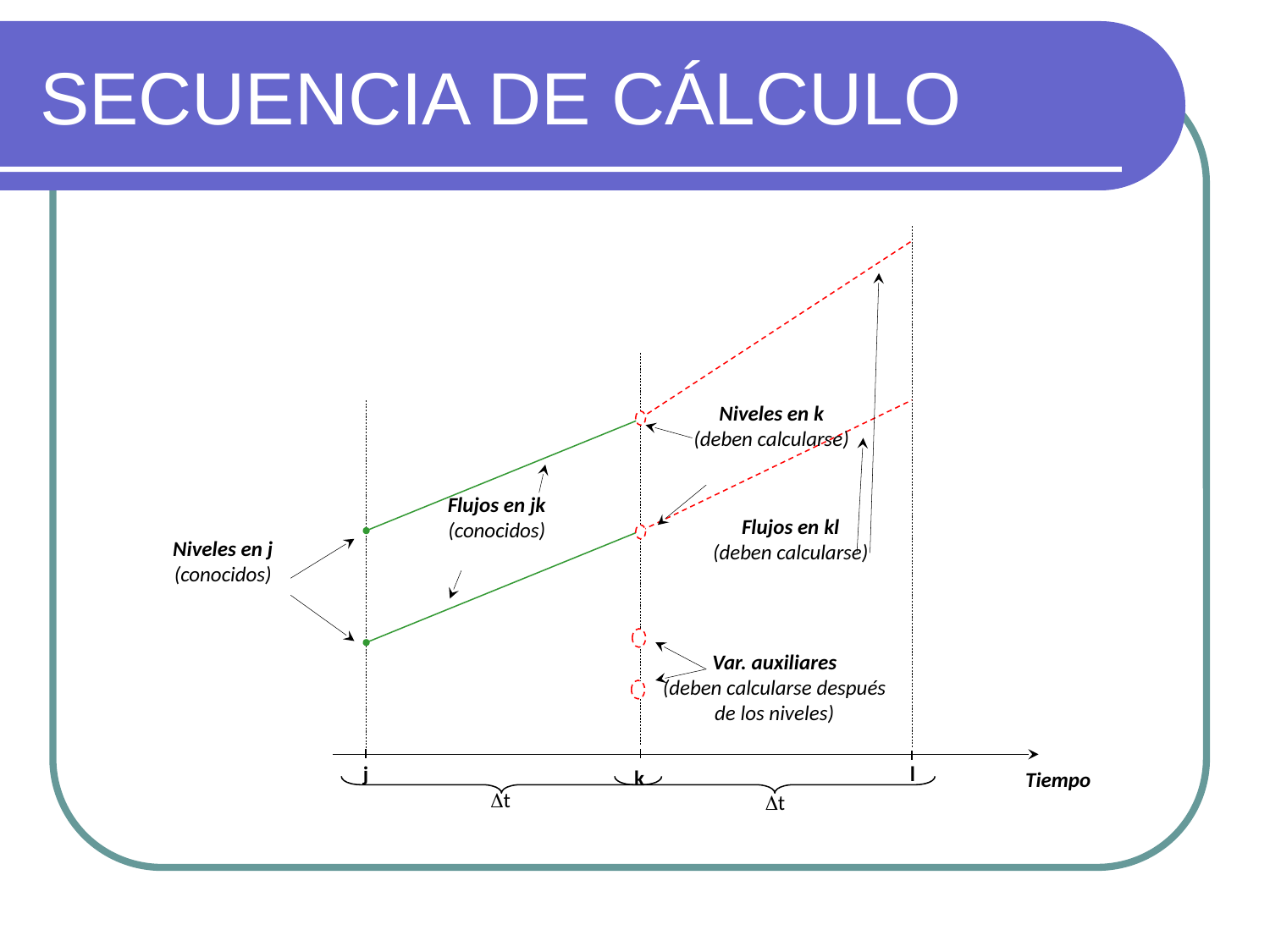

# SECUENCIA DE CÁLCULO
Niveles en k
(deben calcularse)

Flujos en jk
(conocidos)
Flujos en kl
(deben calcularse)

Niveles en j
(conocidos)

Var. auxiliares
(deben calcularse después de los niveles)

j
l
k
Tiempo
Δt
Δt